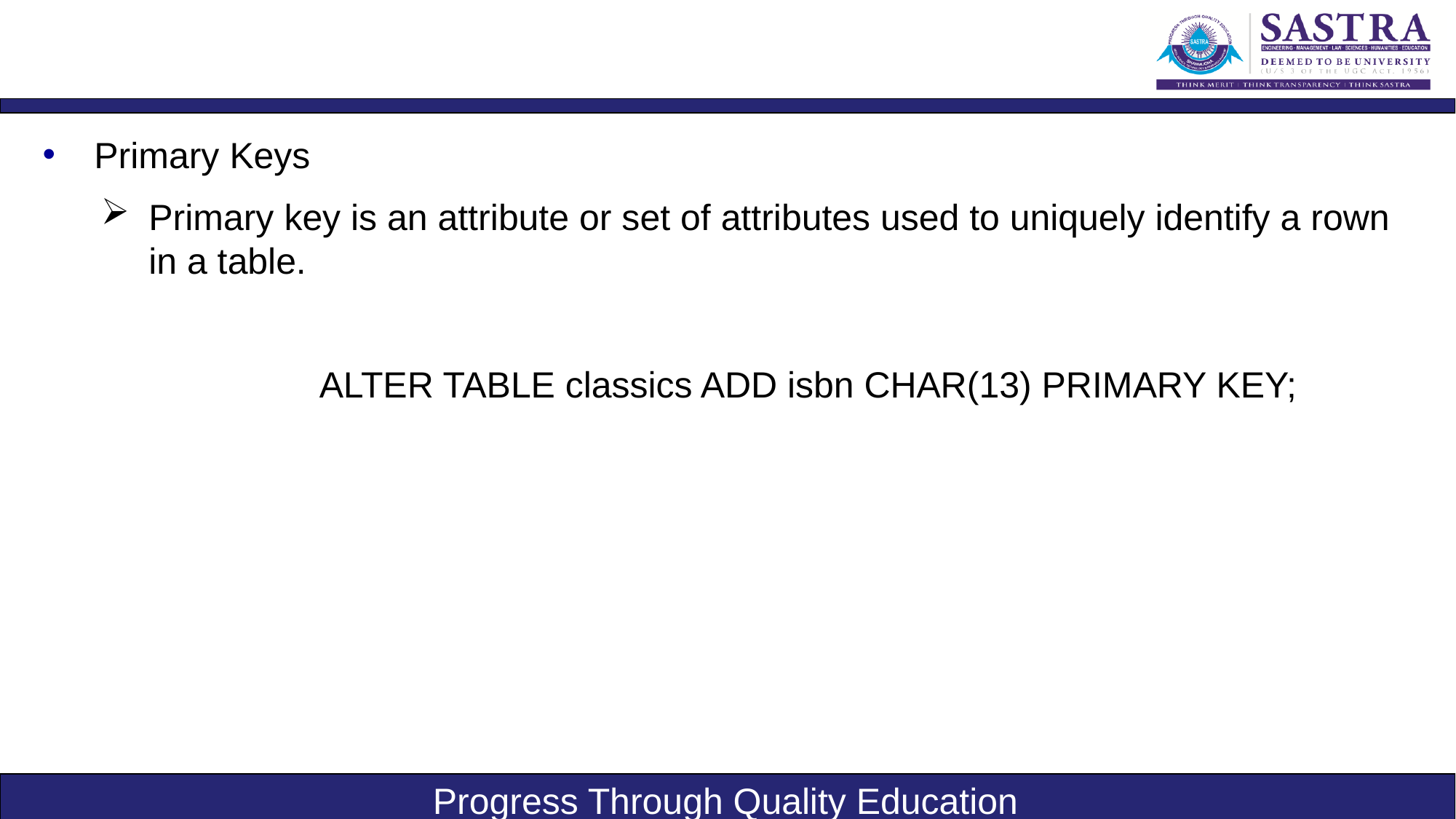

#
Primary Keys
Primary key is an attribute or set of attributes used to uniquely identify a rown in a table.

		ALTER TABLE classics ADD isbn CHAR(13) PRIMARY KEY;